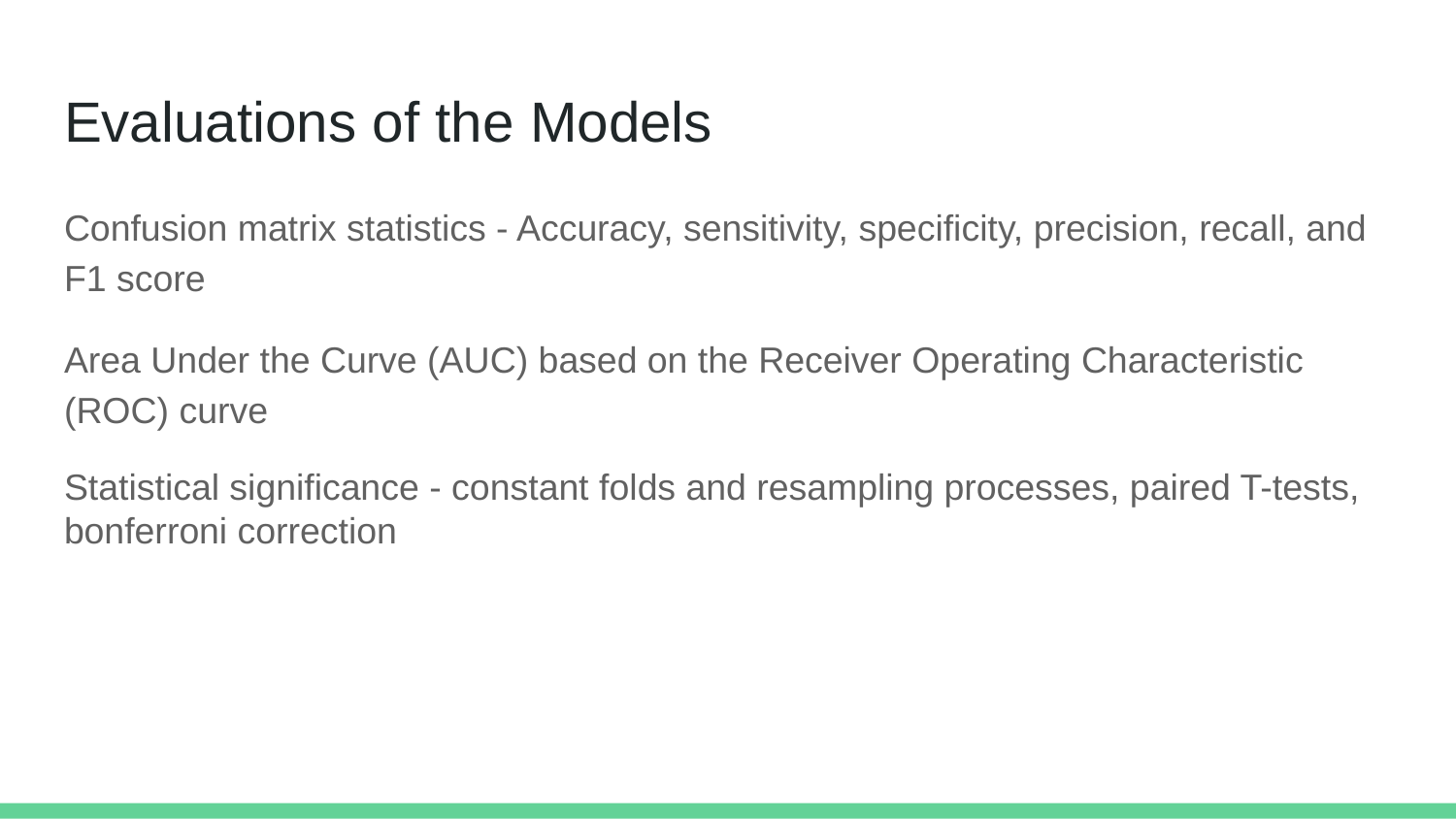

# Evaluations of the Models
Confusion matrix statistics - Accuracy, sensitivity, specificity, precision, recall, and F1 score
Area Under the Curve (AUC) based on the Receiver Operating Characteristic (ROC) curve
Statistical significance - constant folds and resampling processes, paired T-tests, bonferroni correction